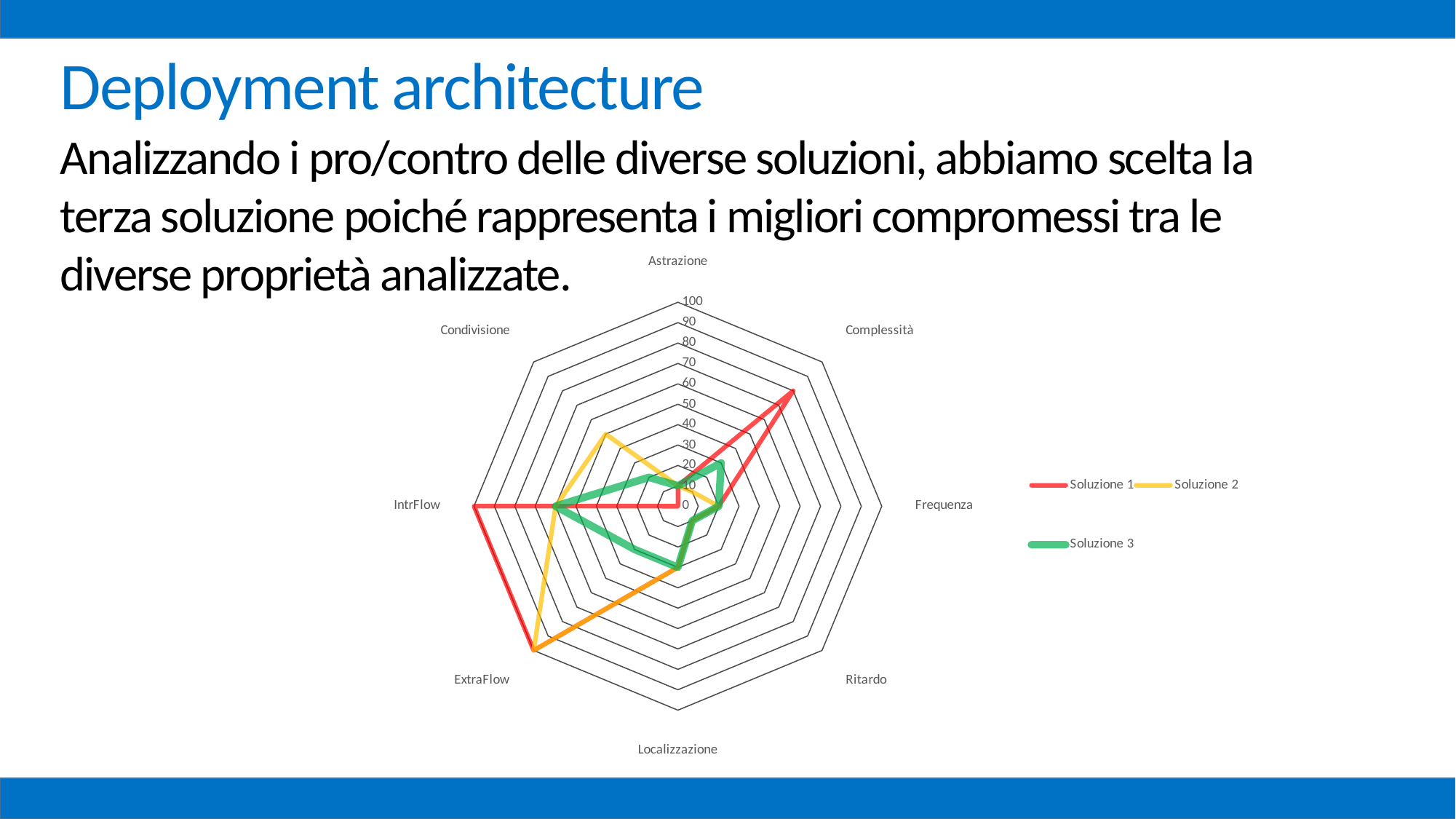

Deployment architecture

Analizzando i pro/contro delle diverse soluzioni, abbiamo scelta la terza soluzione poiché rappresenta i migliori compromessi tra le diverse proprietà analizzate.

### Chart

| Category |  |  |  |
|---|---|---|---|
| Astrazione | 10.0 | 10.0 | 10.0 |
| Complessità | 80.0 | 10.0 | 30.0 |
| Frequenza | 20.0 | 20.0 | 20.0 |
| Ritardo | 10.0 | 10.0 | 10.0 |
| Localizzazione | 30.0 | 30.0 | 30.0 |
| ExtraFlow | 100.0 | 100.0 | 30.0 |
| IntrFlow | 100.0 | 60.0 | 60.0 |
| Condivisione | 0.0 | 50.0 | 20.0 |